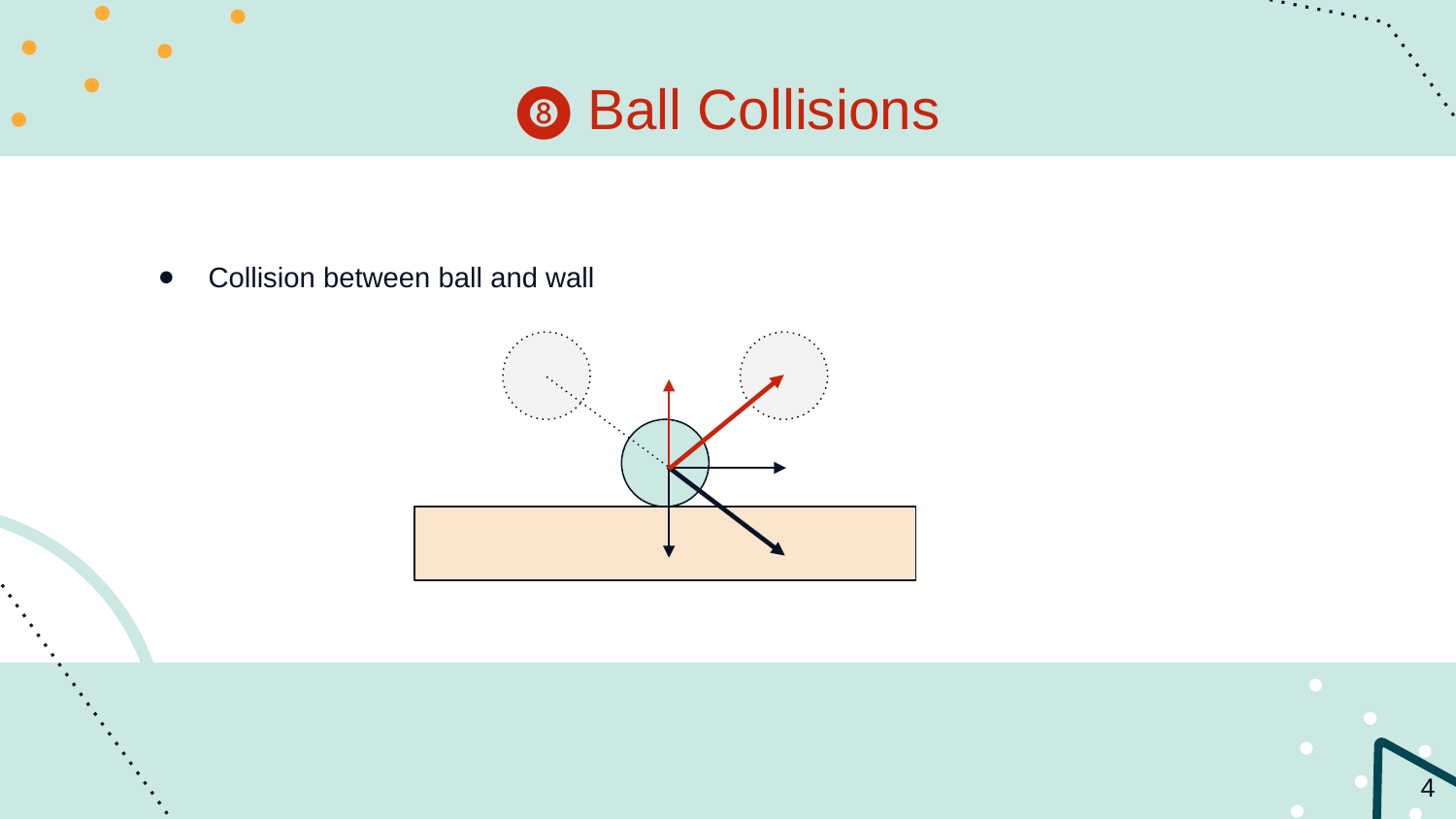

# 🎱 Ball Collisions
Collision between ball and wall

4